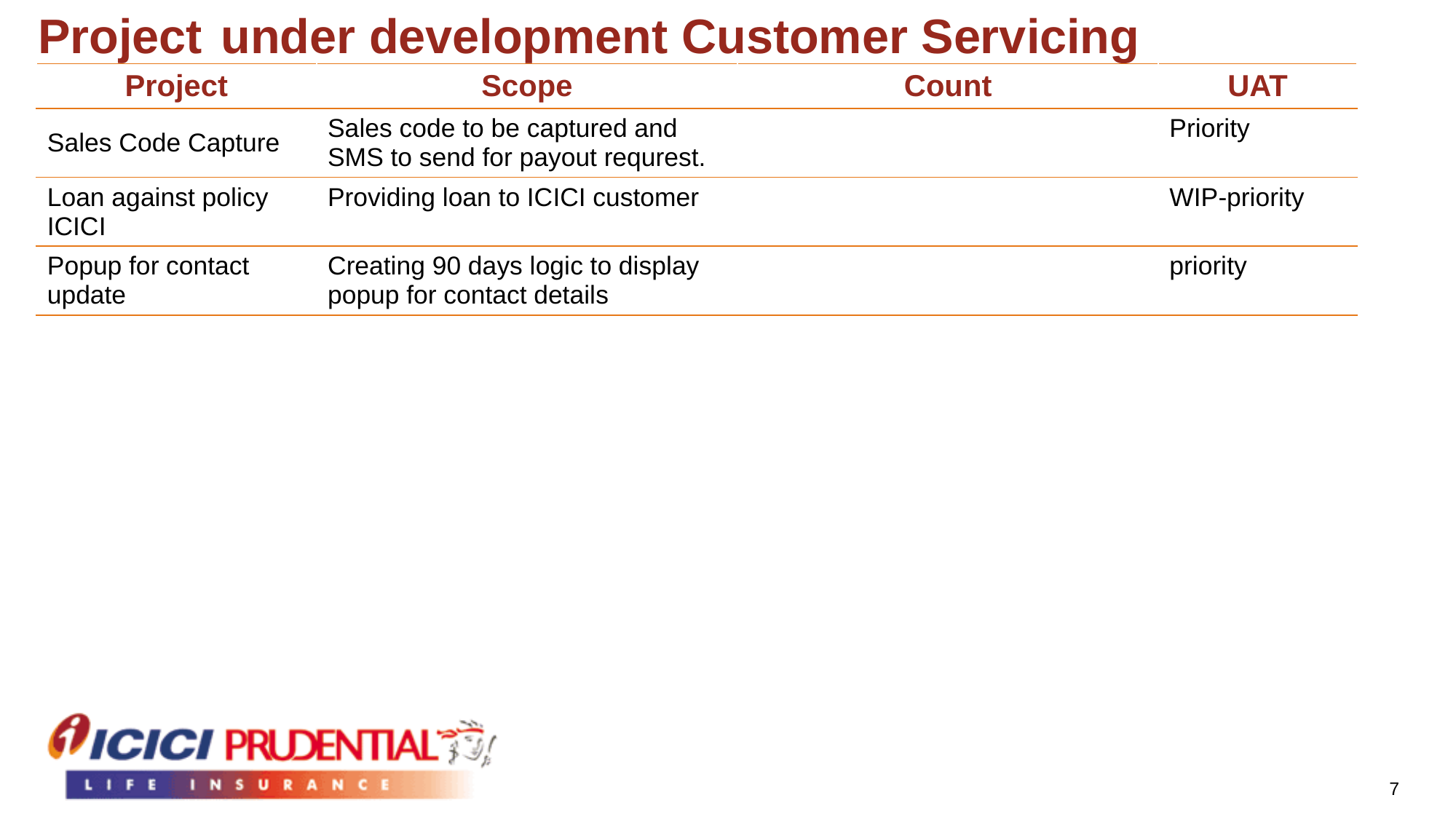

# Project under development Customer Servicing
| Project | Scope | Count | UAT |
| --- | --- | --- | --- |
| Sales Code Capture | Sales code to be captured and SMS to send for payout requrest. |  | Priority |
| Loan against policy ICICI | Providing loan to ICICI customer |  | WIP-priority |
| Popup for contact update | Creating 90 days logic to display popup for contact details |  | priority |
7